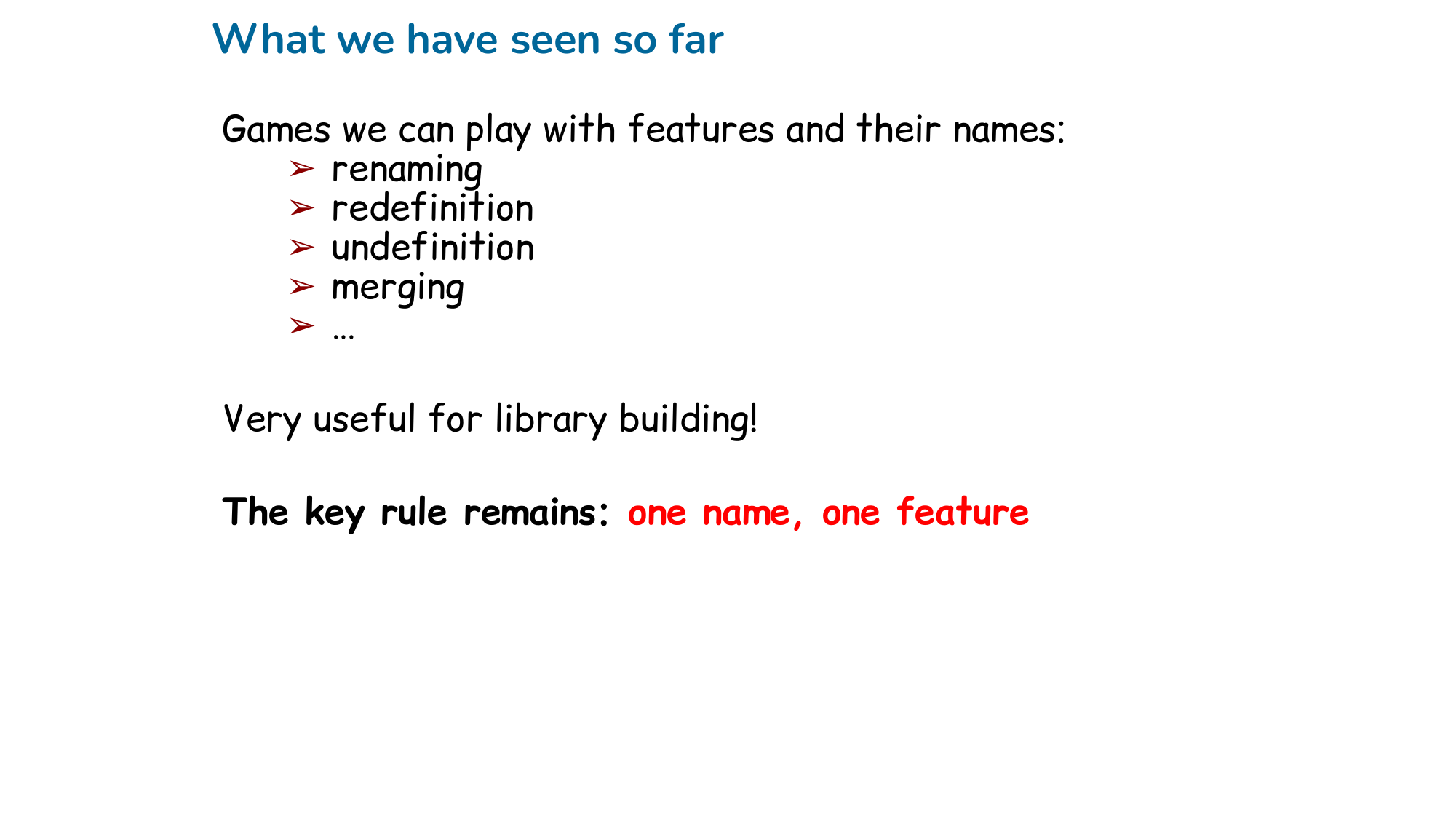

# What we have seen so far
Games we can play with features and their names:
renaming
redefinition
undefinition
merging
…

Very useful for library building!

The key rule remains: one name, one feature